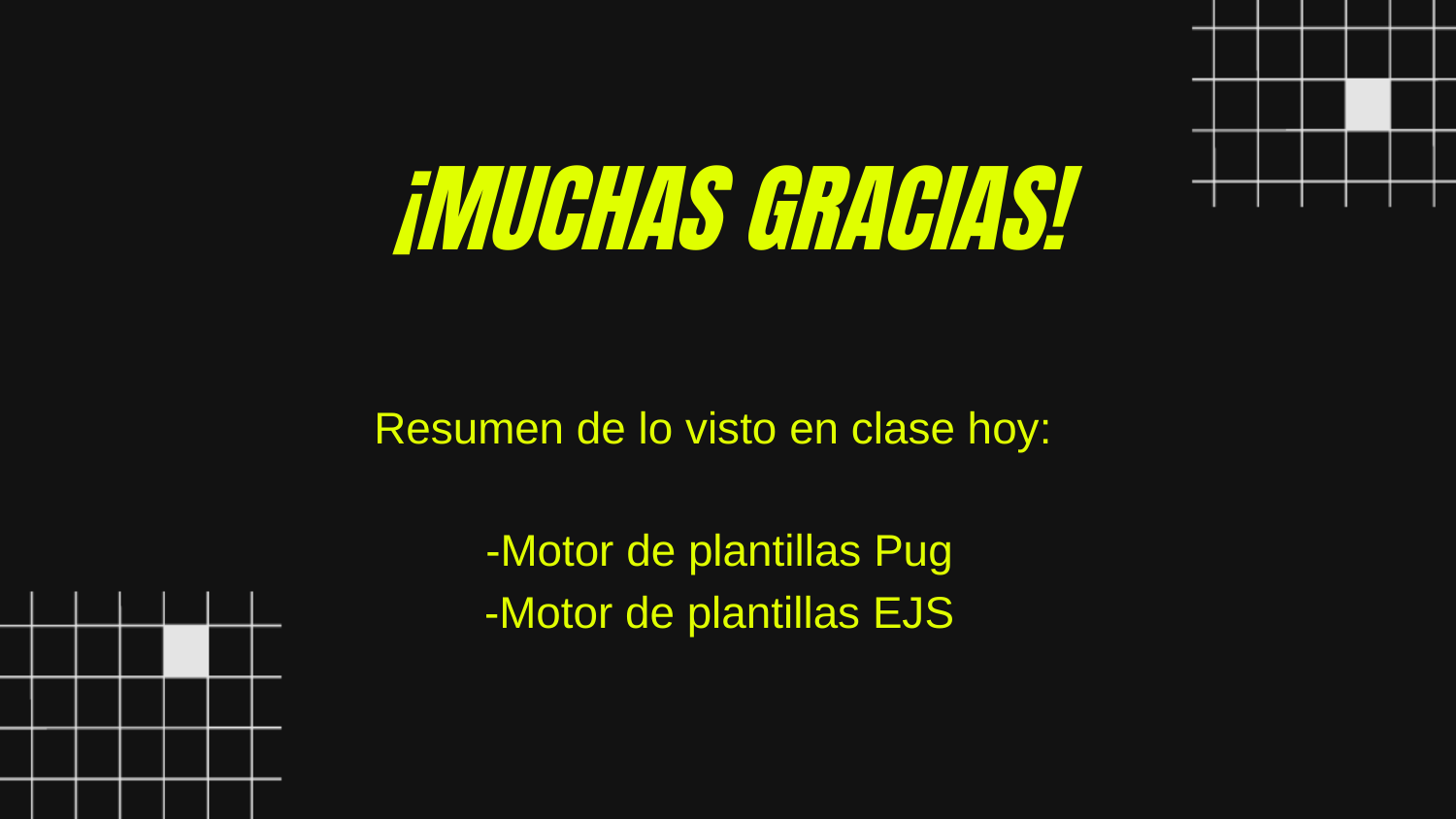

¡MUCHAS GRACIAS!
Resumen de lo visto en clase hoy:

-Motor de plantillas Pug
-Motor de plantillas EJS